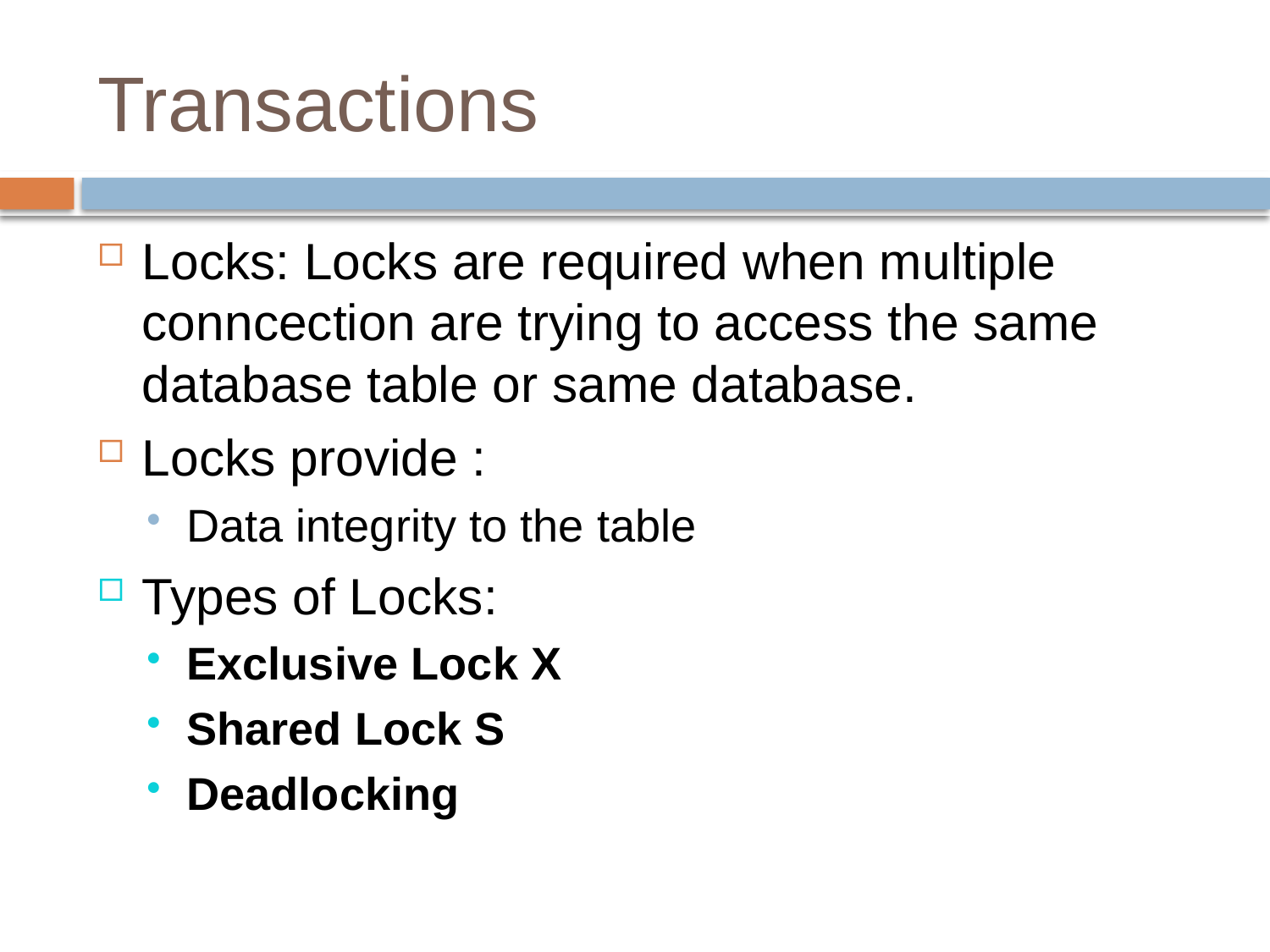

# Transactions
Locks: Locks are required when multiple conncection are trying to access the same database table or same database.
Locks provide :
Data integrity to the table
Types of Locks:
Exclusive Lock X
Shared Lock S
Deadlocking